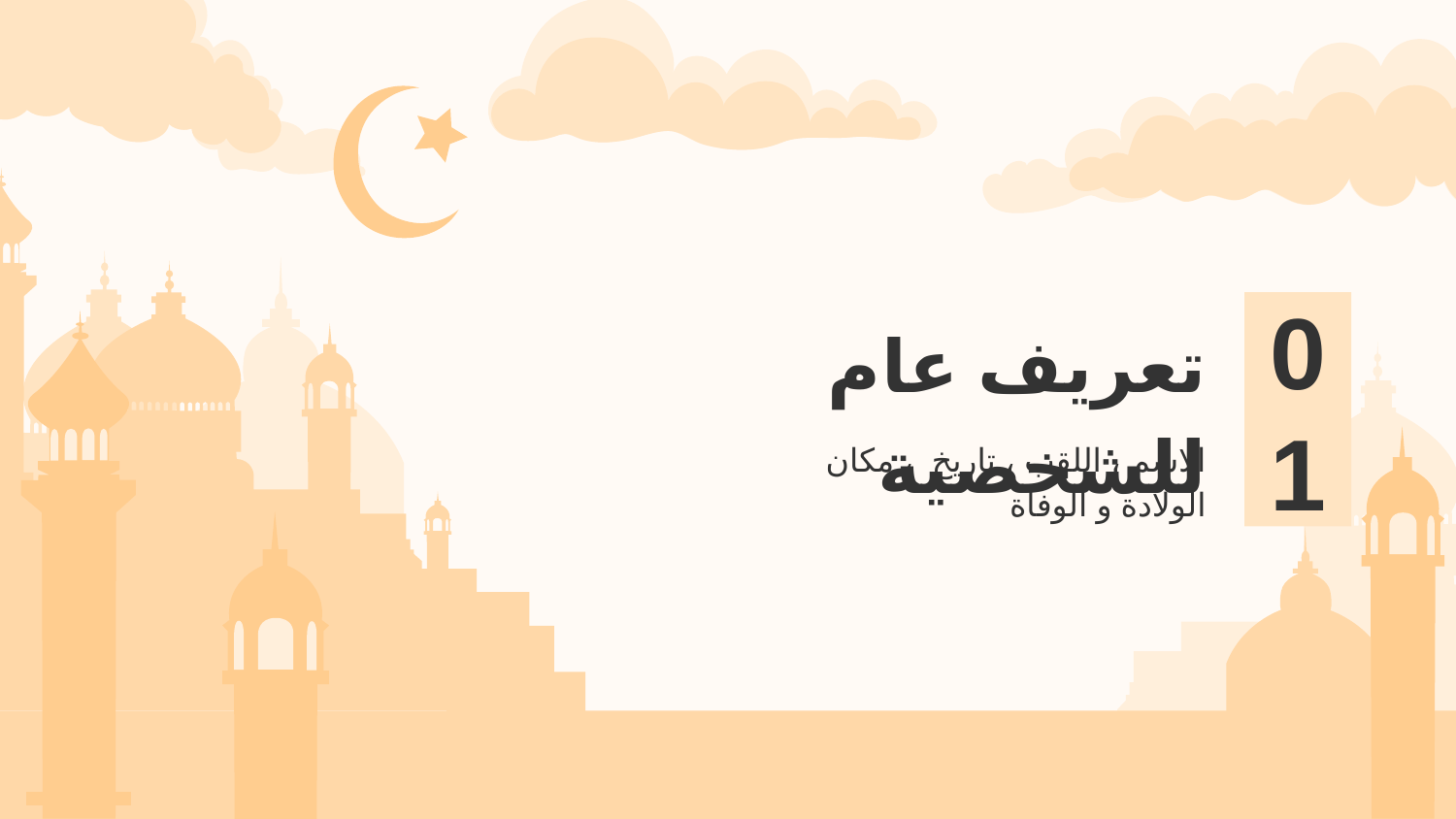

الاسم و اللقب
الحسين بن عبد الله بن الحسن بن علي المشهور بـ ابن سينا

01
# تعريف عام للشخصية

الاسم ، اللقب ، تاريخ  ، مكان الولادة و الوفاة